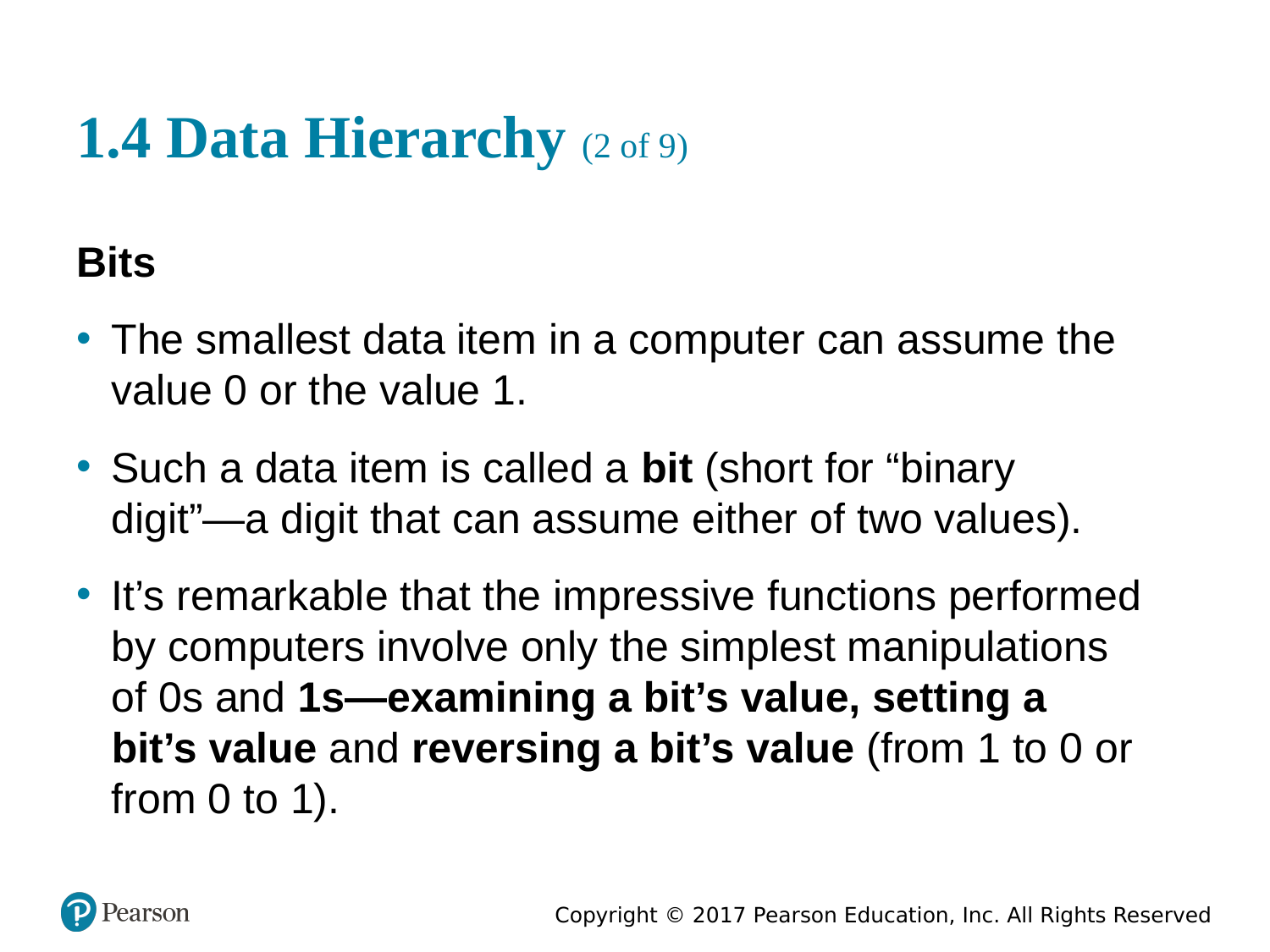

# 1.4 Data Hierarchy (2 of 9)
Bits
The smallest data item in a computer can assume the value 0 or the value 1.
Such a data item is called a bit (short for “binary digit”—a digit that can assume either of two values).
It’s remarkable that the impressive functions performed by computers involve only the simplest manipulations of 0s and 1s—examining a bit’s value, setting a bit’s value and reversing a bit’s value (from 1 to 0 or from 0 to 1).